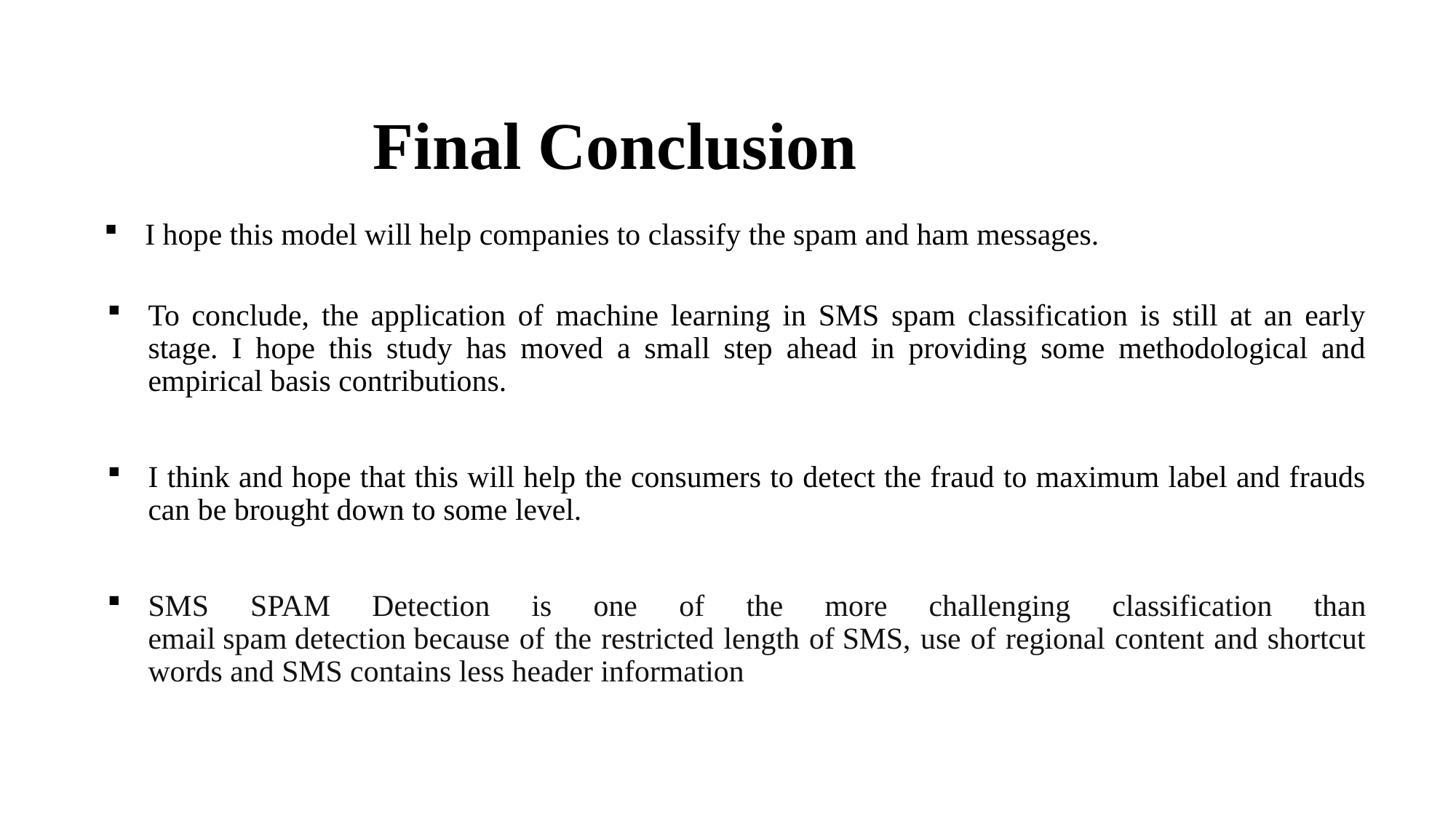

# Final Conclusion
I hope this model will help companies to classify the spam and ham messages.

To conclude, the application of machine learning in SMS spam classification is still at an early stage. I hope this study has moved a small step ahead in providing some methodological and empirical basis contributions.

I think and hope that this will help the consumers to detect the fraud to maximum label and frauds can be brought down to some level.

SMS SPAM Detection is one of the more challenging classification than email spam detection because of the restricted length of SMS, use of regional content and shortcut words and SMS contains less header information